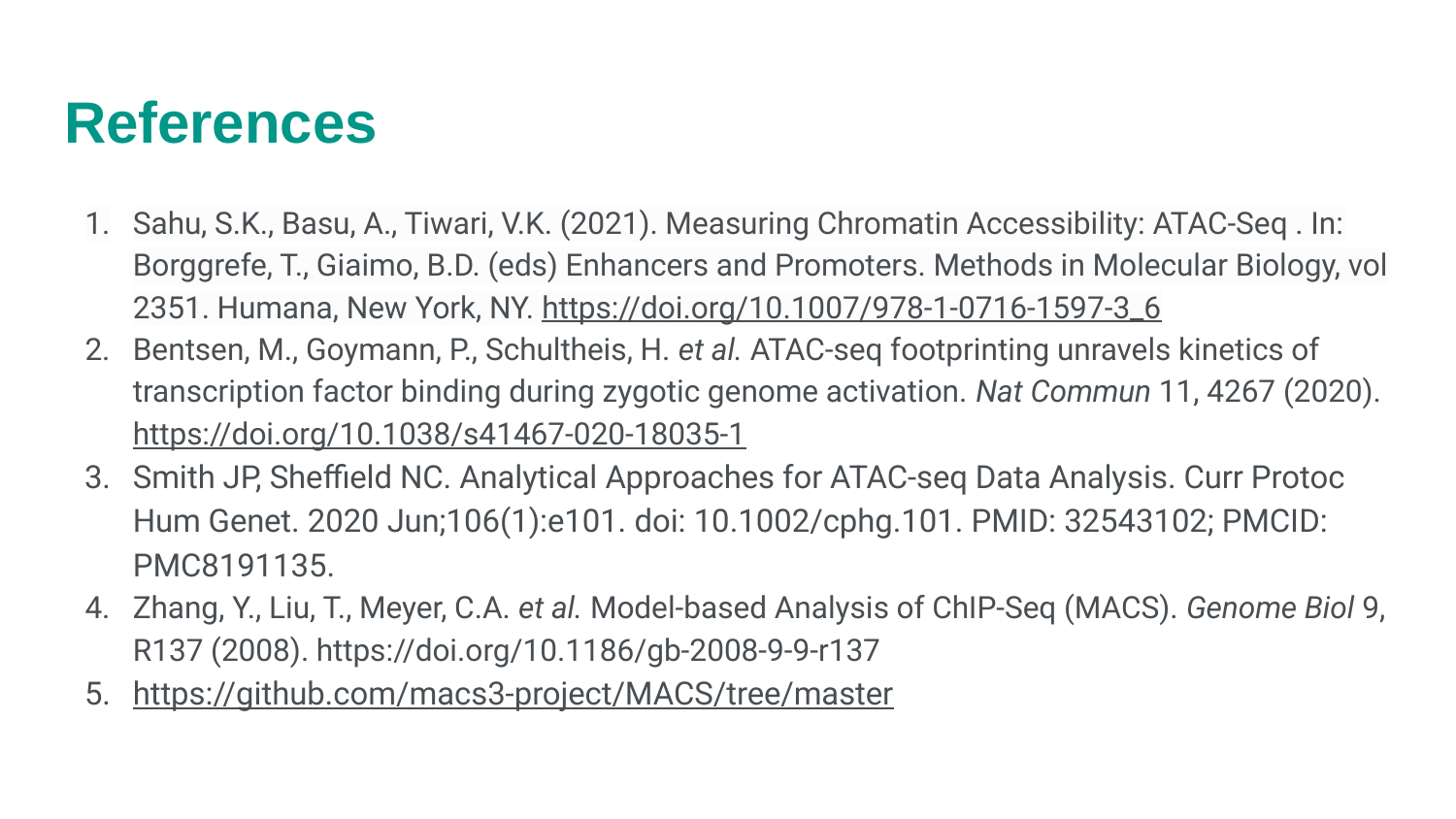

# References
Sahu, S.K., Basu, A., Tiwari, V.K. (2021). Measuring Chromatin Accessibility: ATAC-Seq . In: Borggrefe, T., Giaimo, B.D. (eds) Enhancers and Promoters. Methods in Molecular Biology, vol 2351. Humana, New York, NY. https://doi.org/10.1007/978-1-0716-1597-3_6
Bentsen, M., Goymann, P., Schultheis, H. et al. ATAC-seq footprinting unravels kinetics of transcription factor binding during zygotic genome activation. Nat Commun 11, 4267 (2020). https://doi.org/10.1038/s41467-020-18035-1
Smith JP, Sheffield NC. Analytical Approaches for ATAC-seq Data Analysis. Curr Protoc Hum Genet. 2020 Jun;106(1):e101. doi: 10.1002/cphg.101. PMID: 32543102; PMCID: PMC8191135.
Zhang, Y., Liu, T., Meyer, C.A. et al. Model-based Analysis of ChIP-Seq (MACS). Genome Biol 9, R137 (2008). https://doi.org/10.1186/gb-2008-9-9-r137
https://github.com/macs3-project/MACS/tree/master